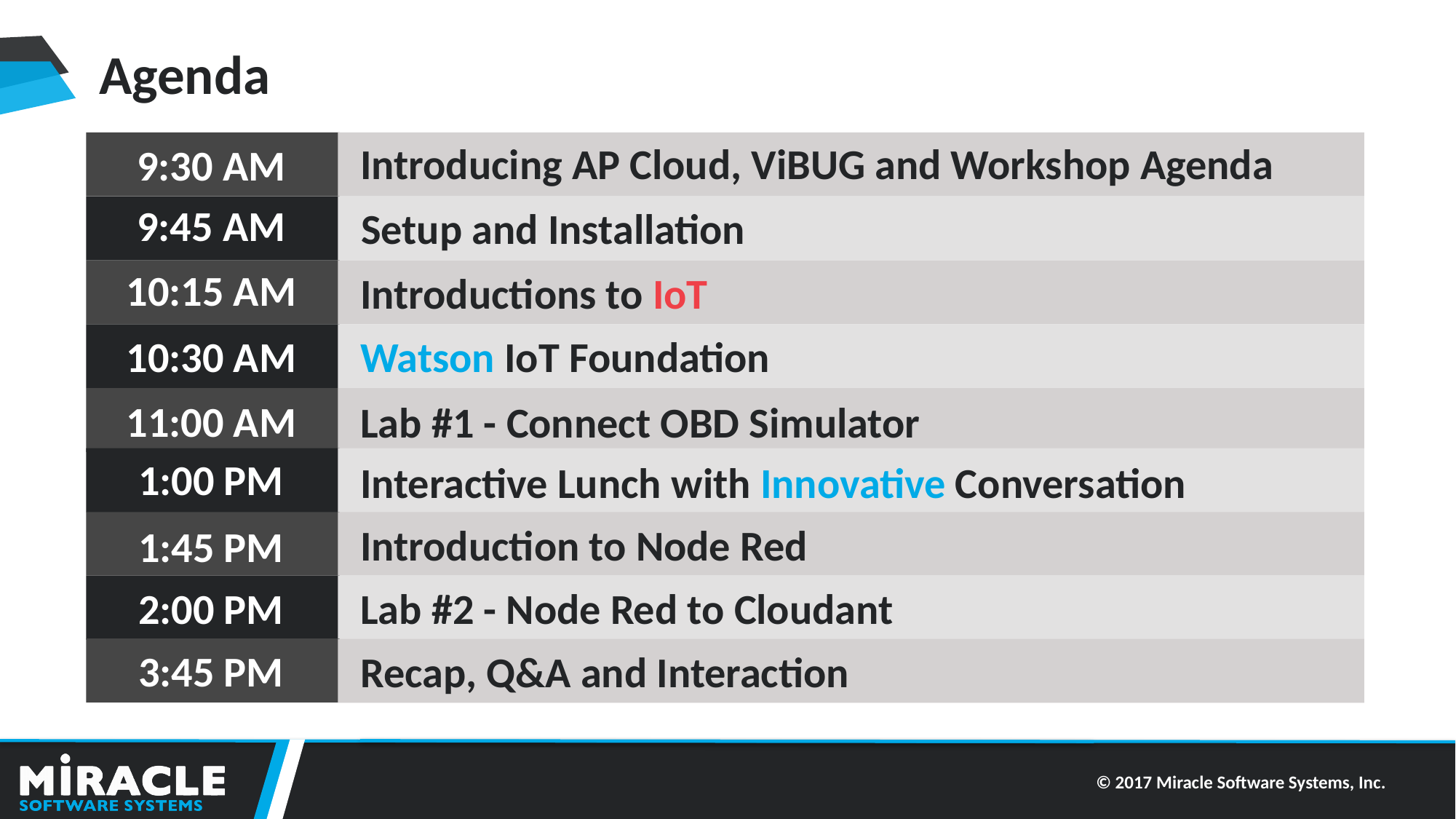

Agenda
Introducing AP Cloud, ViBUG and Workshop Agenda

9:30 AM
9:45 AM

Setup and Installation
10:15 AM

Introductions to IoT

10:30 AM
Watson IoT Foundation

11:00 AM
Lab #1 - Connect OBD Simulator
1:00 PM

Interactive Lunch with Innovative Conversation

Introduction to Node Red
1:45 PM

Lab #2 - Node Red to Cloudant
2:00 PM

3:45 PM
Recap, Q&A and Interaction